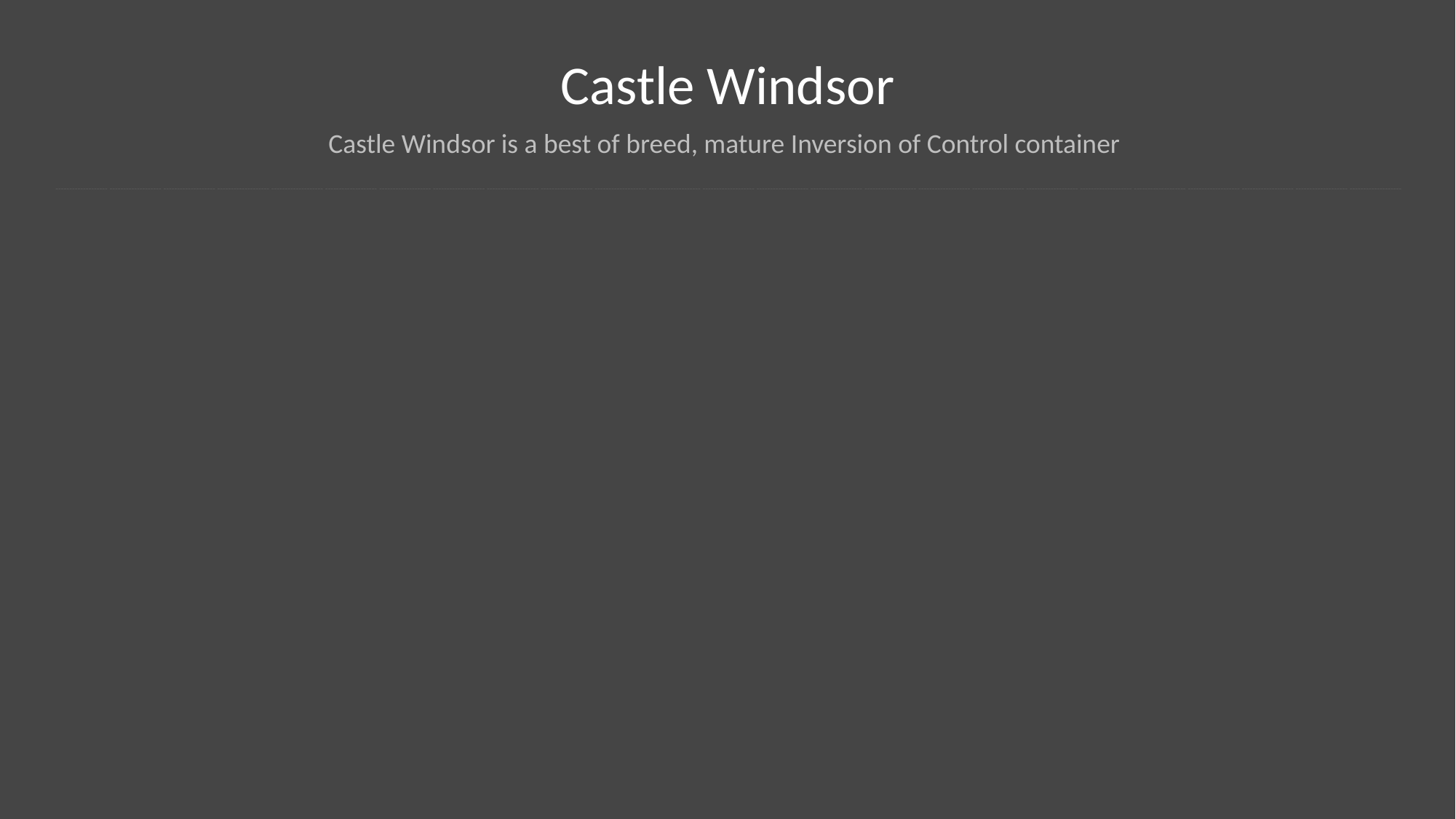

Castle Windsor
Castle Windsor is a best of breed, mature Inversion of Control container
------------------- ------------------- ------------------- ------------------- ------------------- ------------------- ------------------- ------------------- ------------------- ------------------- ------------------- ------------------- ------------------- ------------------- ------------------- ------------------- ------------------- ------------------- ------------------- ------------------- ------------------- ------------------- ------------------- ------------------- -------------------